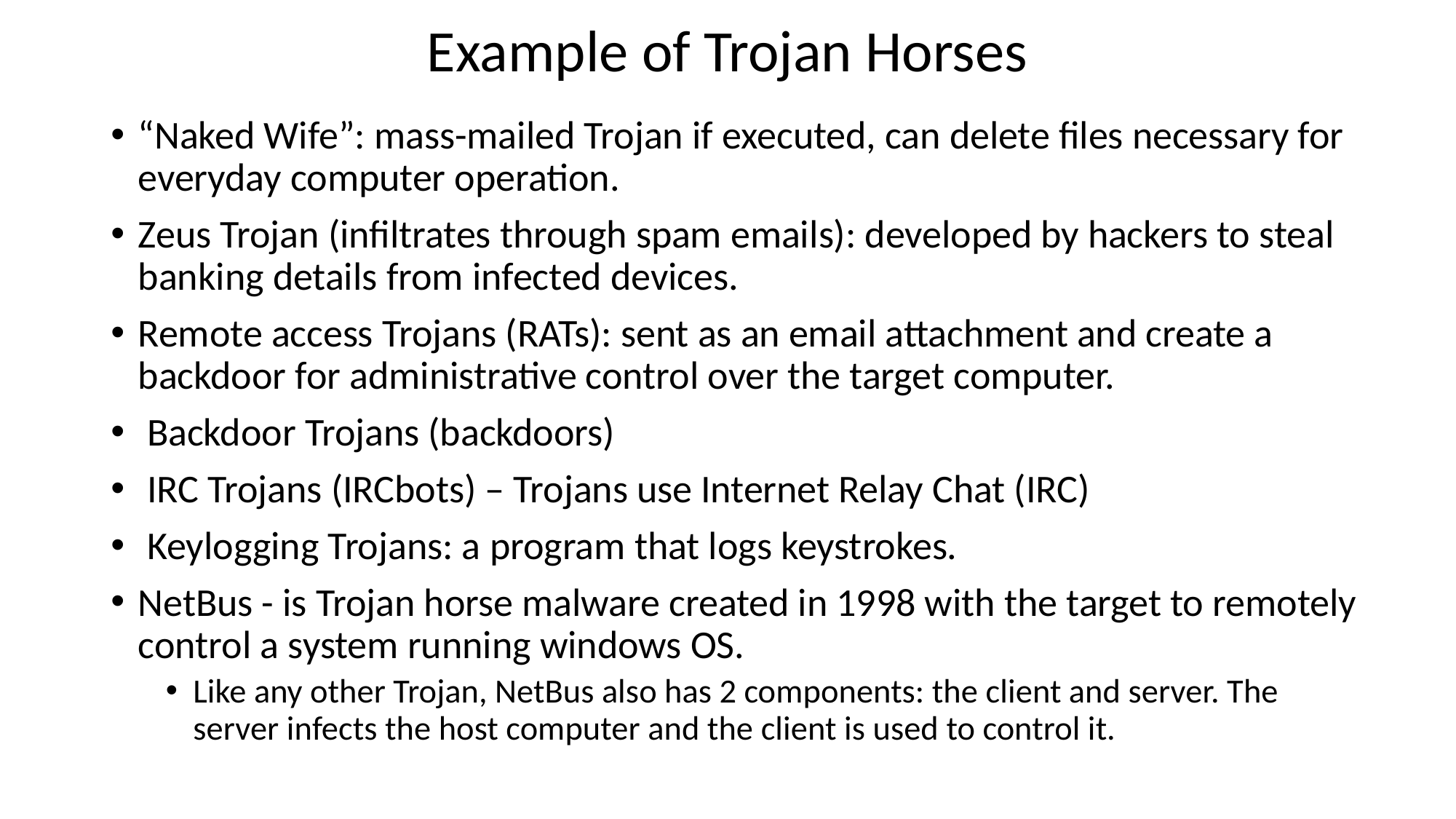

# Example of Trojan Horses
“Naked Wife”: mass-mailed Trojan if executed, can delete files necessary for everyday computer operation.
Zeus Trojan (infiltrates through spam emails): developed by hackers to steal banking details from infected devices.
Remote access Trojans (RATs): sent as an email attachment and create a backdoor for administrative control over the target computer.
 Backdoor Trojans (backdoors)
 IRC Trojans (IRCbots) – Trojans use Internet Relay Chat (IRC)
 Keylogging Trojans: a program that logs keystrokes.
NetBus - is Trojan horse malware created in 1998 with the target to remotely control a system running windows OS.
Like any other Trojan, NetBus also has 2 components: the client and server. The server infects the host computer and the client is used to control it.